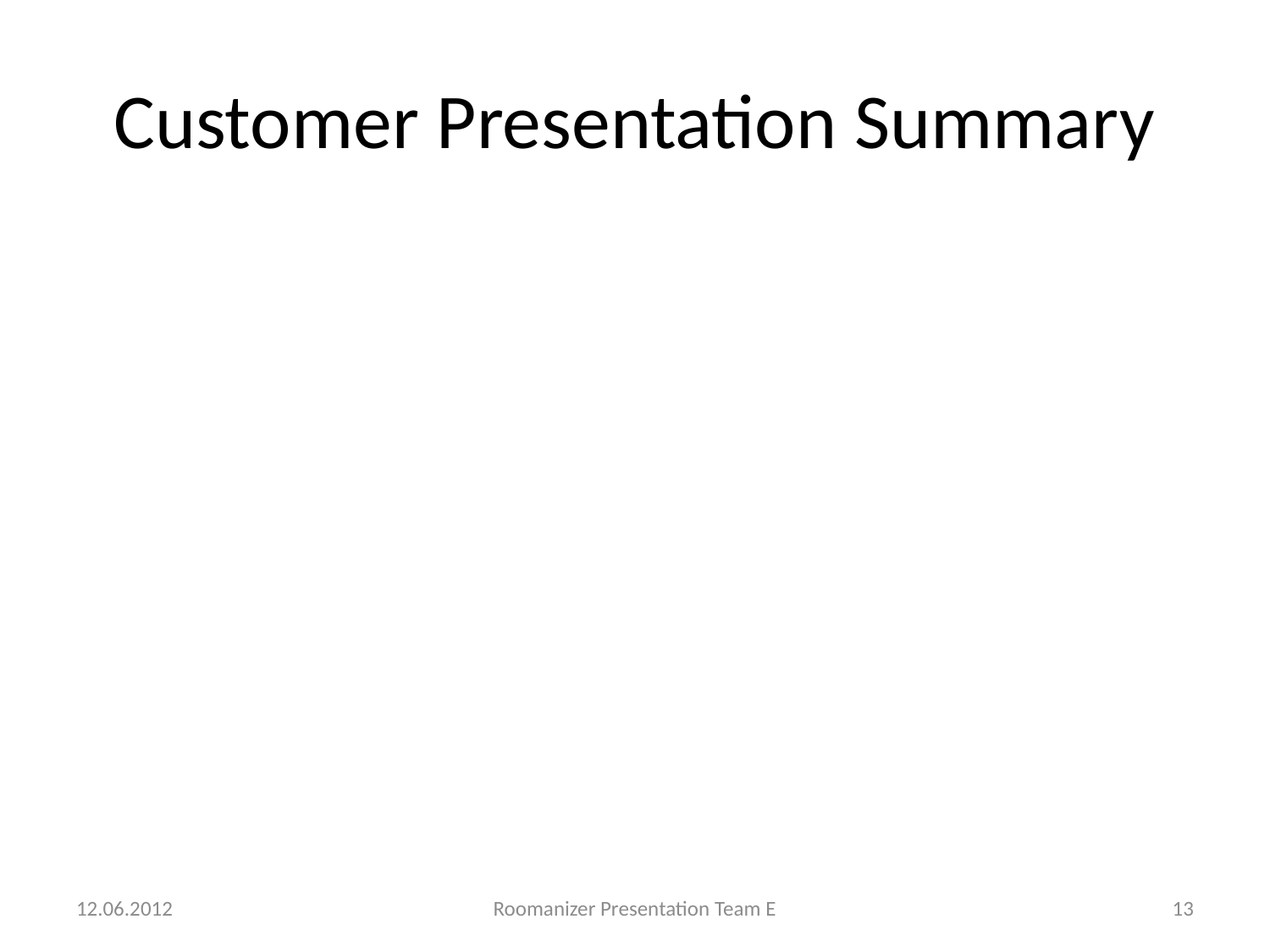

# Customer Presentation Summary

12.06.2012
Roomanizer Presentation Team E
13